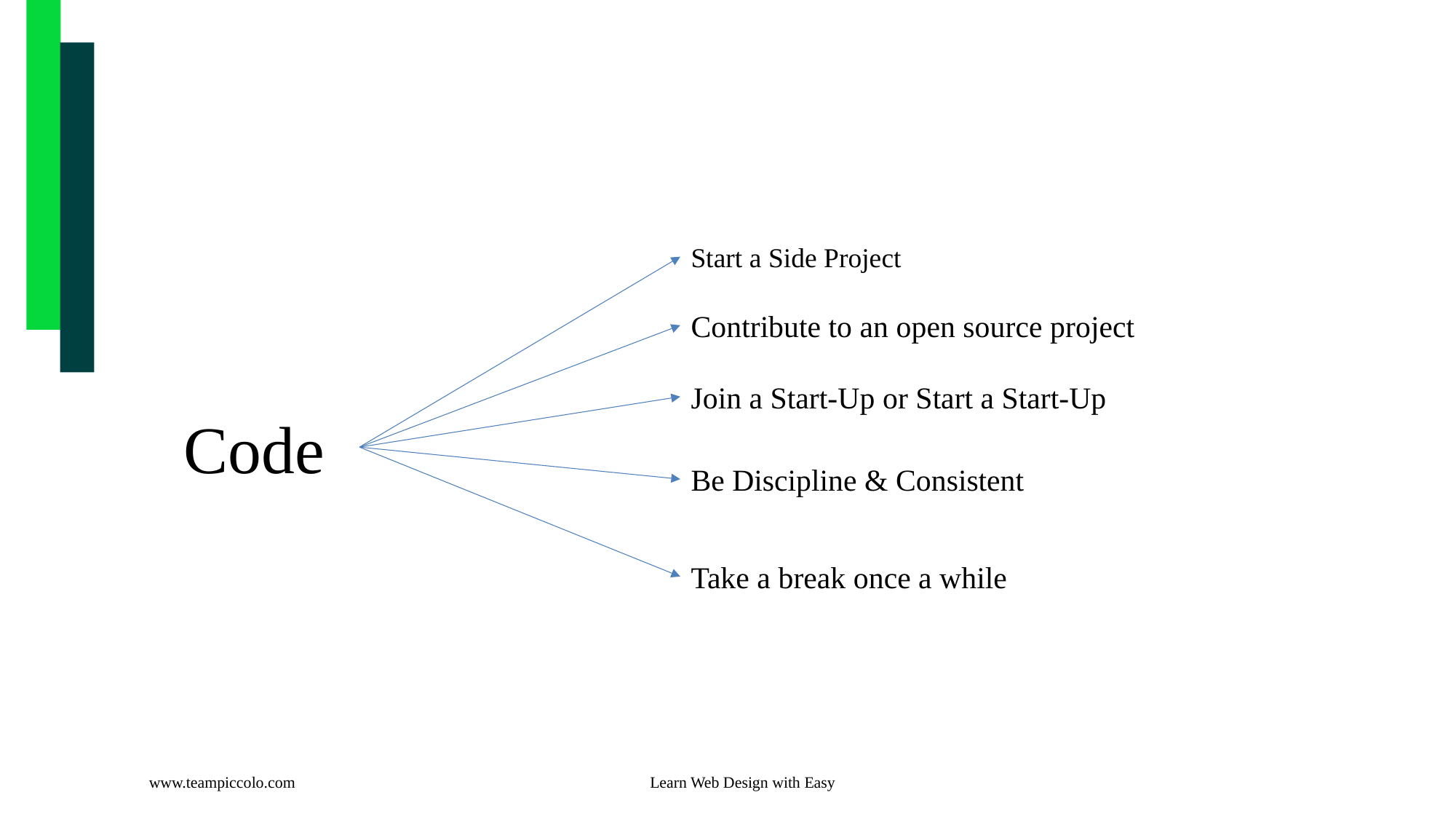

Start a Side Project
Contribute to an open source project
Join a Start-Up or Start a Start-Up
Code
Be Discipline & Consistent
Take a break once a while